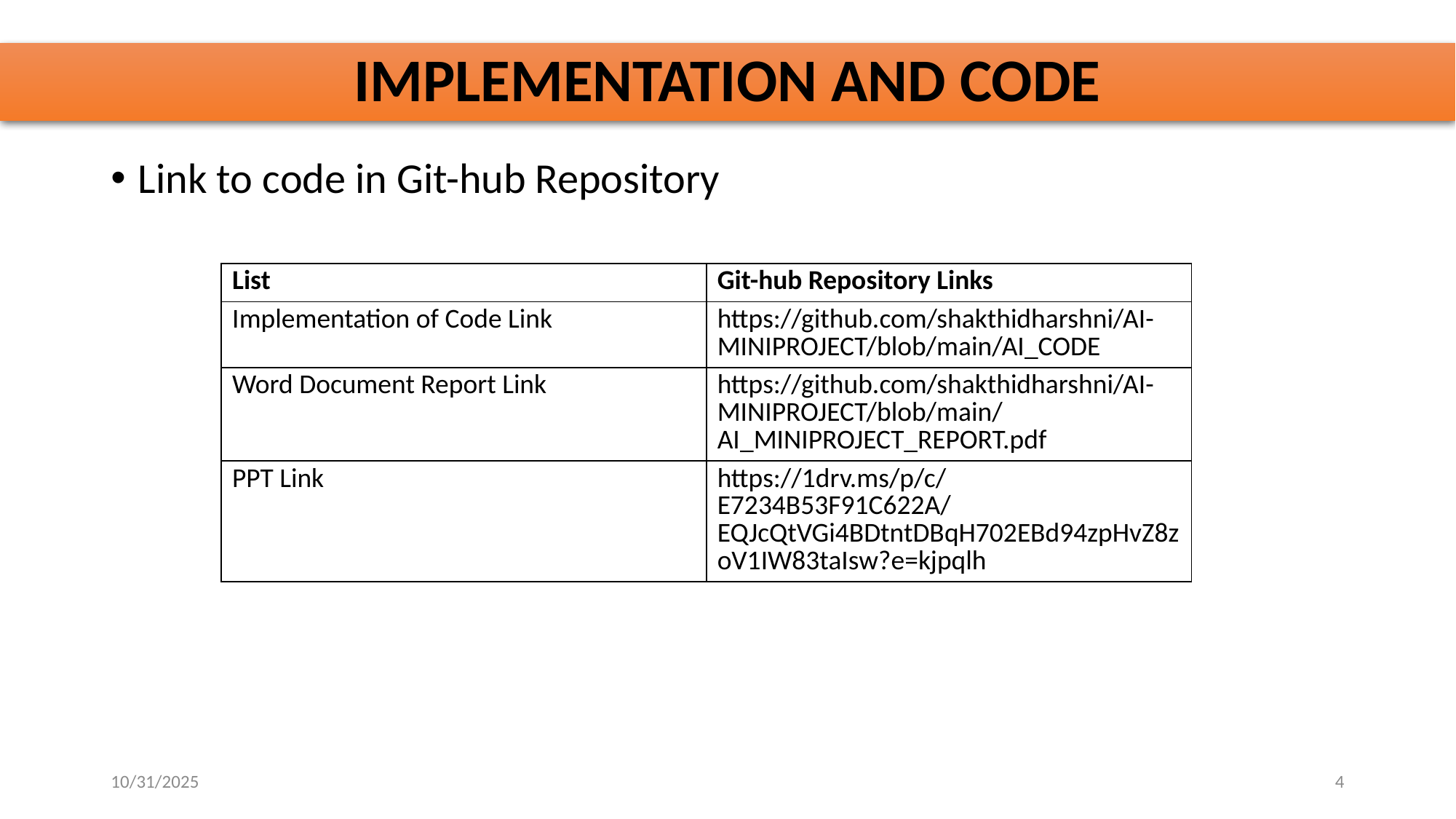

# IMPLEMENTATION AND CODE
Link to code in Git-hub Repository

| List | Git-hub Repository Links |
| --- | --- |
| Implementation of Code Link | https://github.com/shakthidharshni/AI-MINIPROJECT/blob/main/AI\_CODE |
| Word Document Report Link | https://github.com/shakthidharshni/AI-MINIPROJECT/blob/main/AI\_MINIPROJECT\_REPORT.pdf |
| PPT Link | https://1drv.ms/p/c/E7234B53F91C622A/EQJcQtVGi4BDtntDBqH702EBd94zpHvZ8zoV1IW83taIsw?e=kjpqlh |
10/31/2025
4